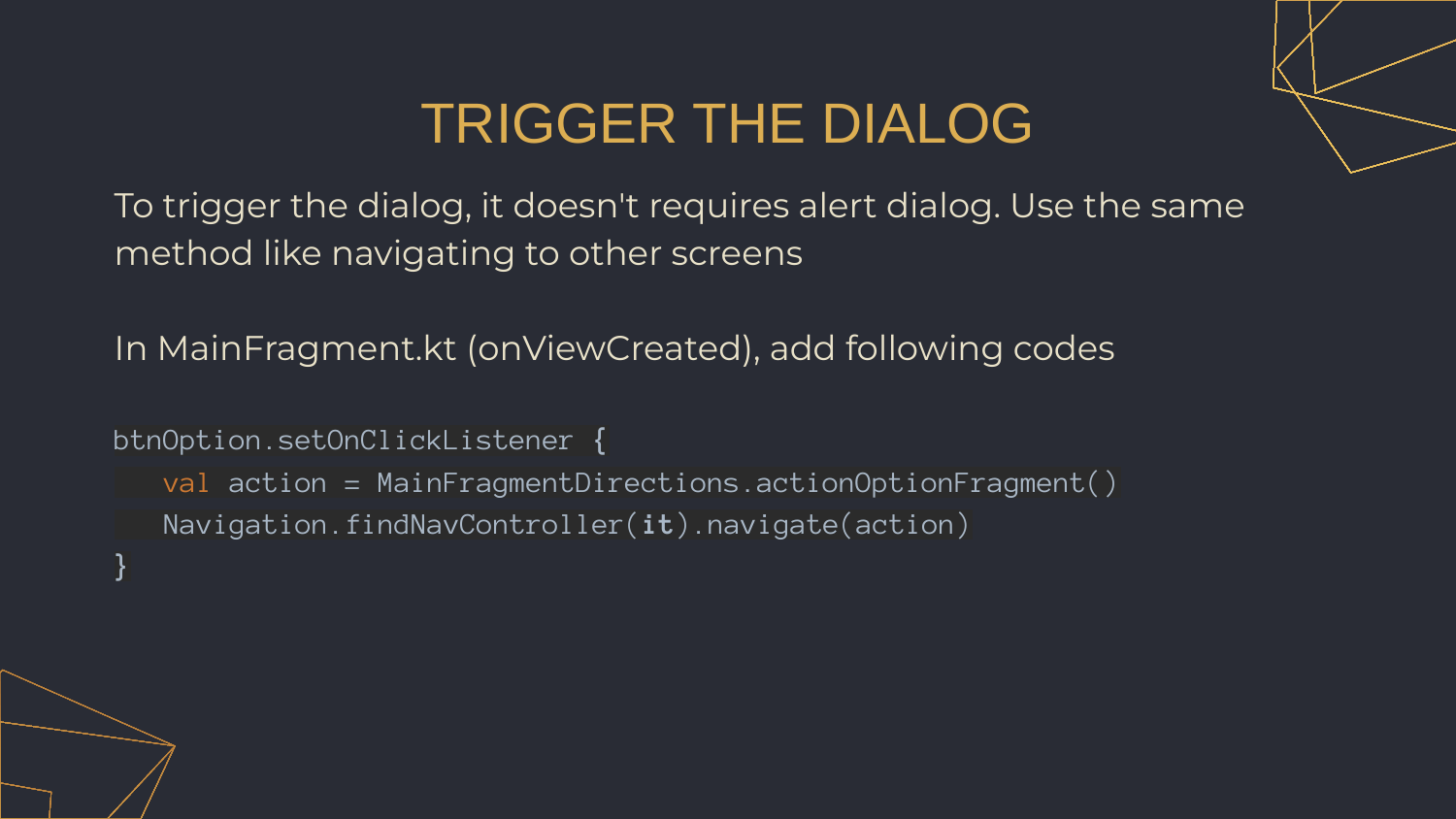

# TRIGGER THE DIALOG
To trigger the dialog, it doesn't requires alert dialog. Use the same method like navigating to other screens

In MainFragment.kt (onViewCreated), add following codes

btnOption.setOnClickListener {
   val action = MainFragmentDirections.actionOptionFragment()
   Navigation.findNavController(it).navigate(action)
}